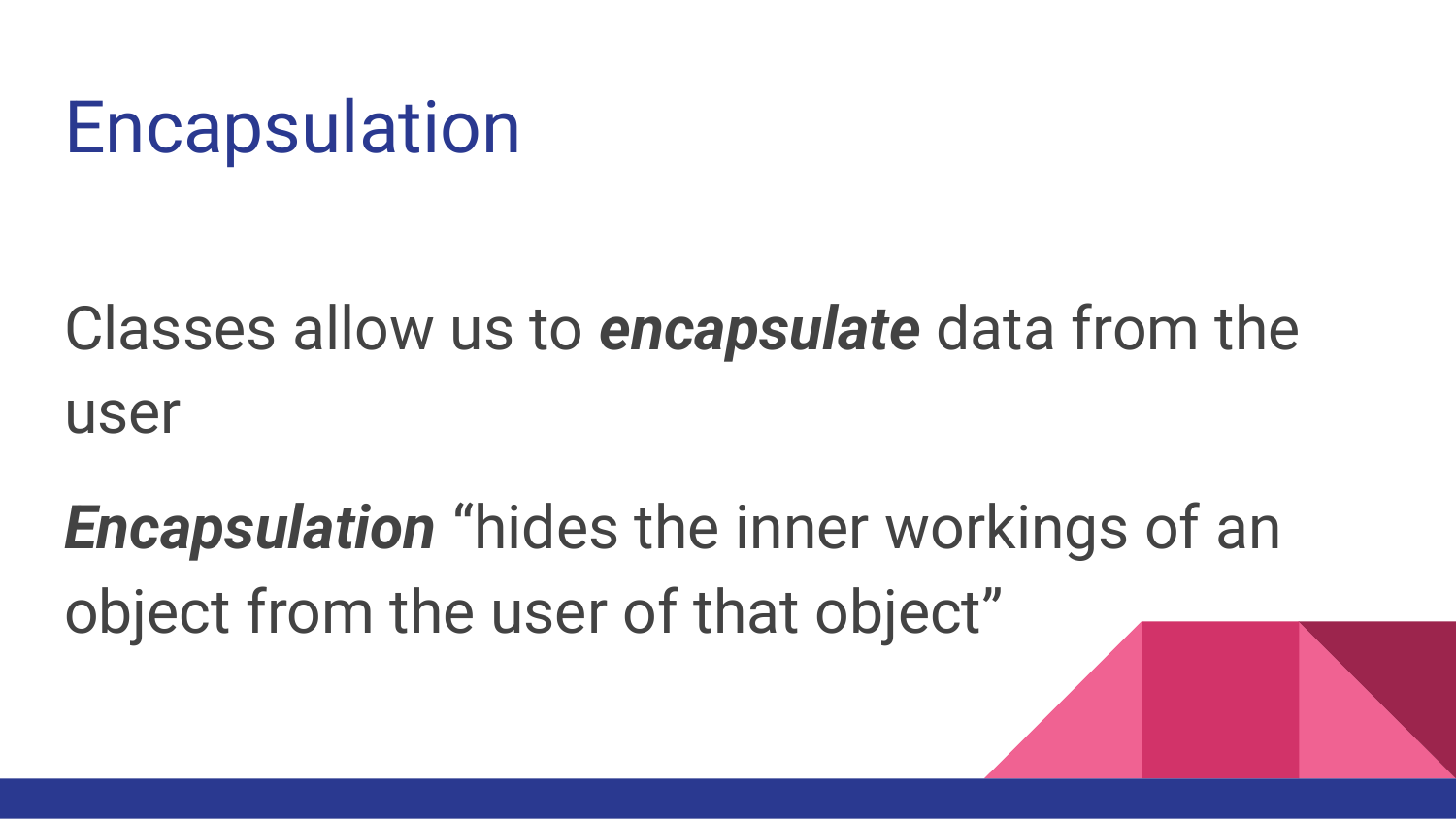

# Encapsulation
Classes allow us to encapsulate data from the user
Encapsulation “hides the inner workings of an object from the user of that object”